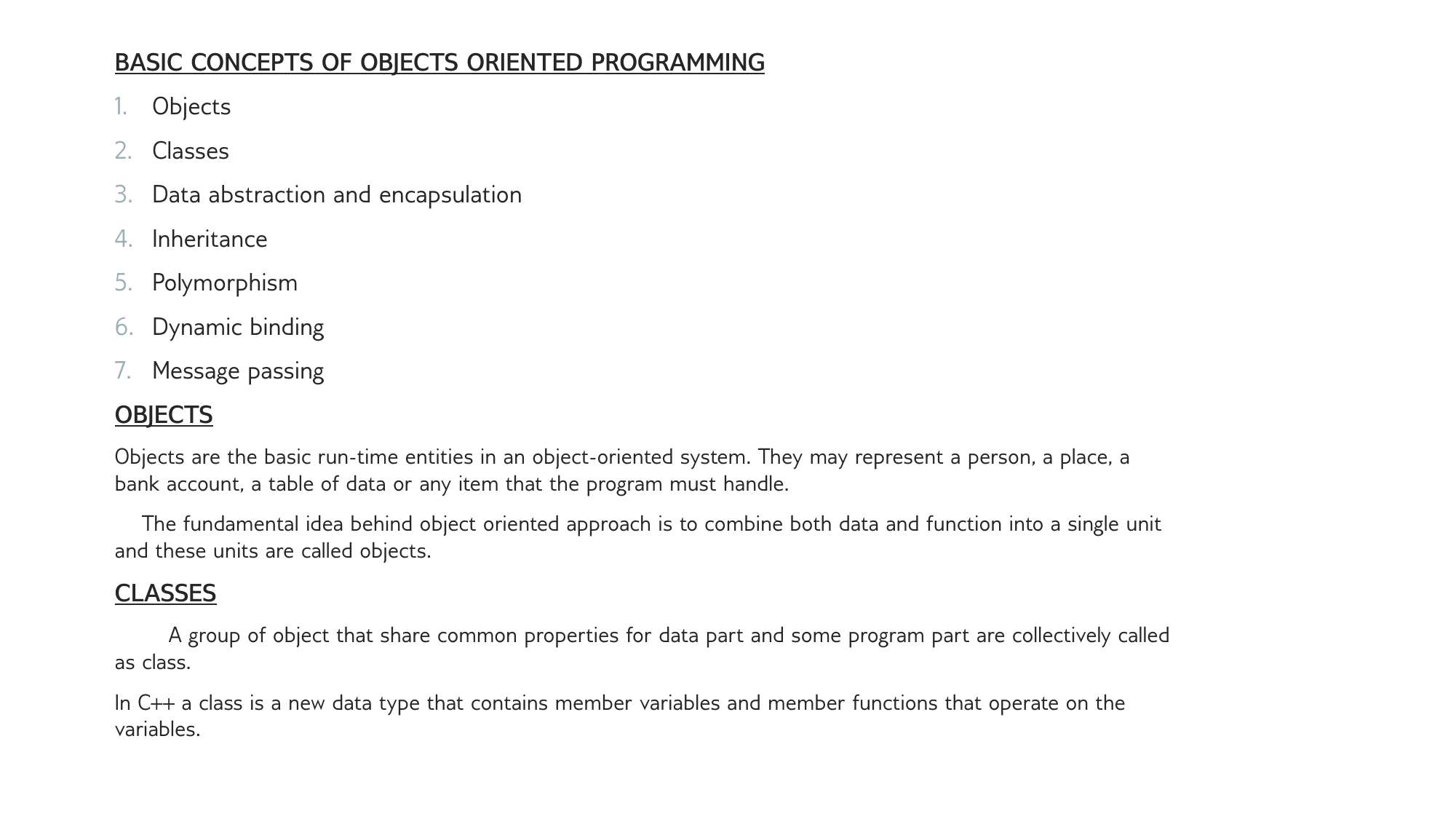

BASIC CONCEPTS OF OBJECTS ORIENTED PROGRAMMING
Objects
Classes
Data abstraction and encapsulation
Inheritance
Polymorphism
Dynamic binding
Message passing
OBJECTS
Objects are the basic run-time entities in an object-oriented system. They may represent a person, a place, a bank account, a table of data or any item that the program must handle.
    The fundamental idea behind object oriented approach is to combine both data and function into a single unit and these units are called objects.
CLASSES
        A group of object that share common properties for data part and some program part are collectively called as class.
In C++ a class is a new data type that contains member variables and member functions that operate on the variables.